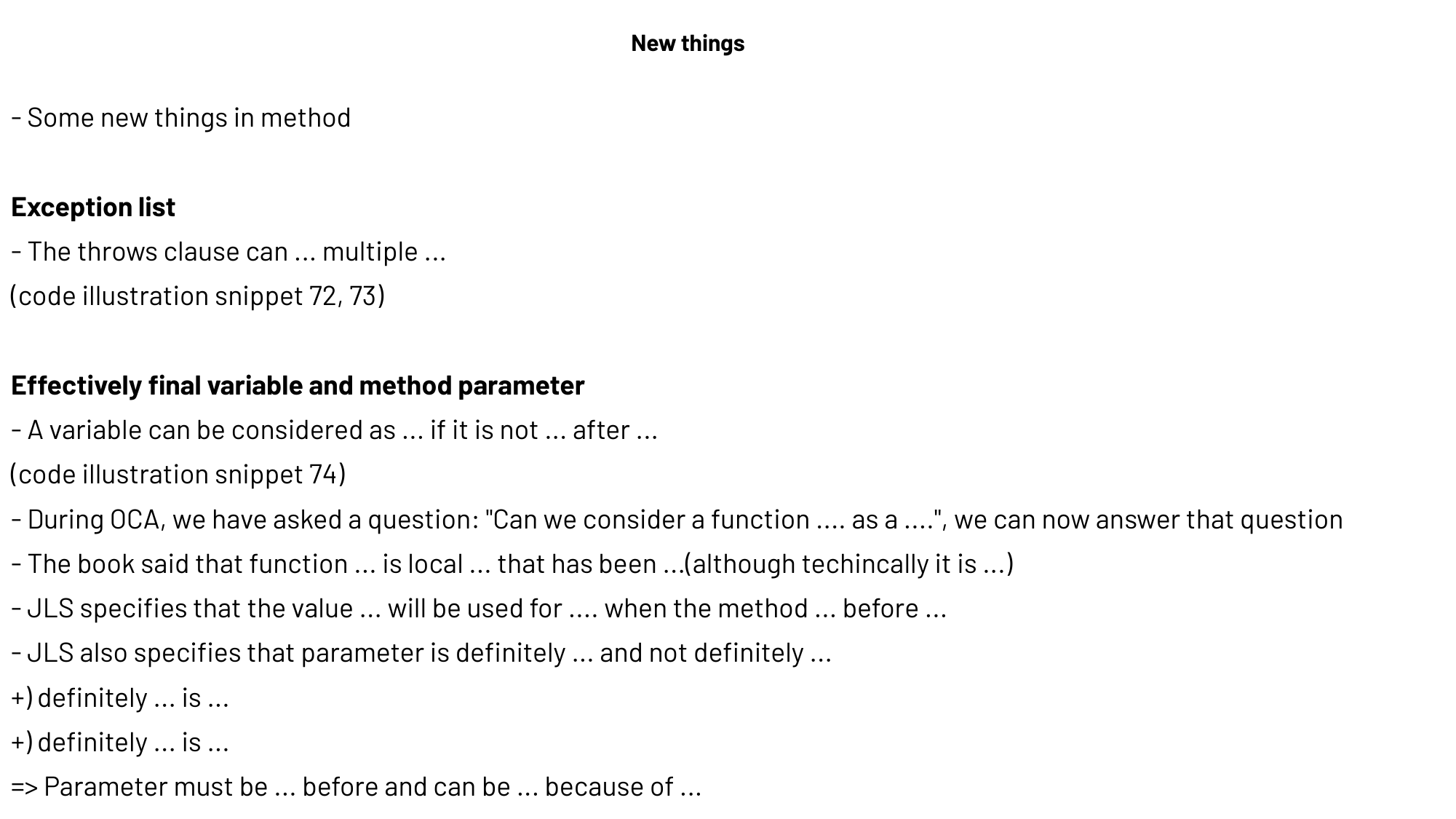

New things
- Some new things in method

Exception list
- The throws clause can ... multiple ...
(code illustration snippet 72, 73)

Effectively final variable and method parameter
- A variable can be considered as ... if it is not ... after ...
(code illustration snippet 74)
- During OCA, we have asked a question: "Can we consider a function .... as a ....", we can now answer that question
- The book said that function ... is local ... that has been ...(although techincally it is ...)
- JLS specifies that the value ... will be used for .... when the method ... before ...
- JLS also specifies that parameter is definitely ... and not definitely ...
+) definitely ... is ...
+) definitely ... is ...
=> Parameter must be ... before and can be ... because of ...